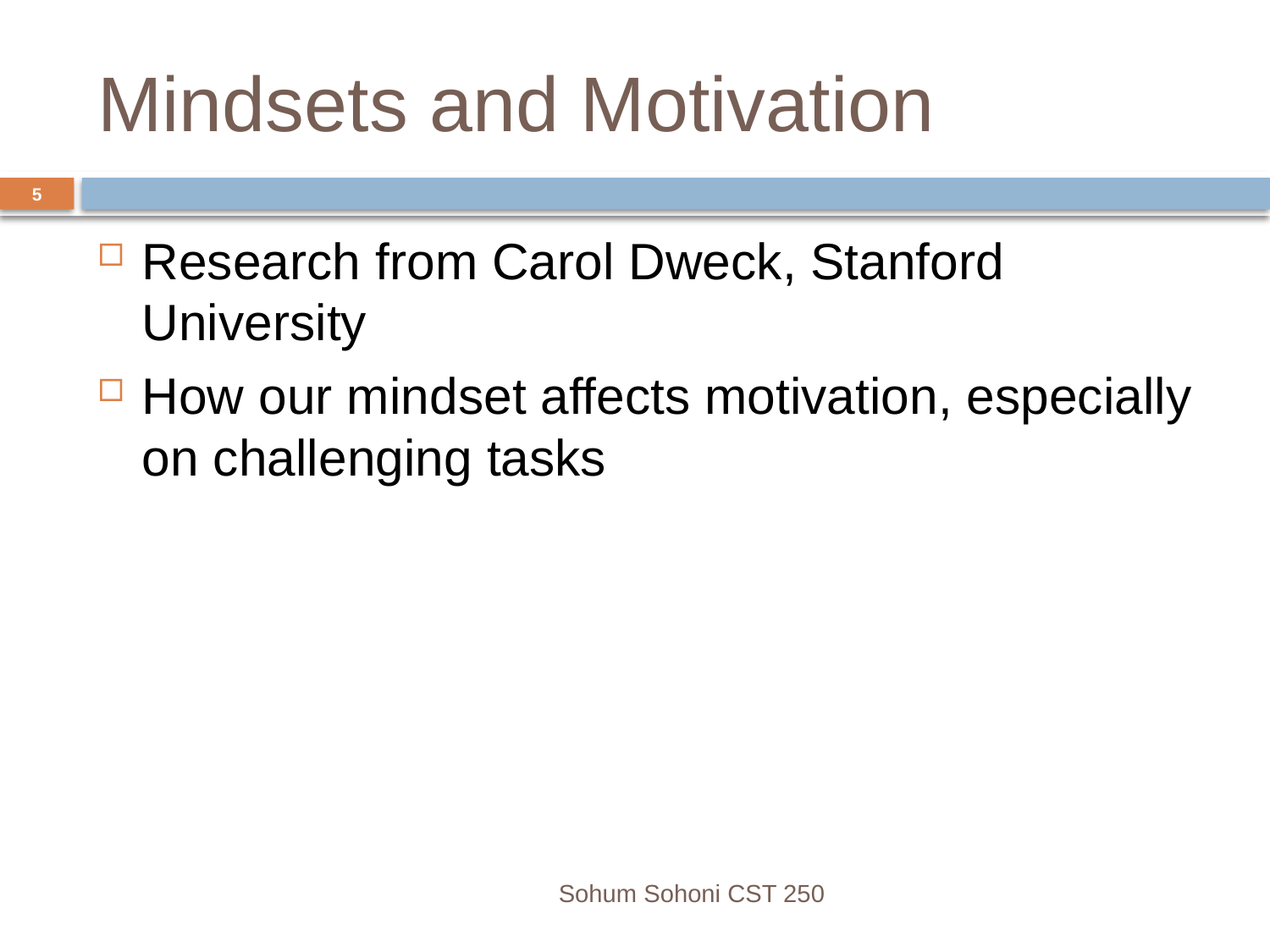

# Mindsets and Motivation
5
Research from Carol Dweck, Stanford University
How our mindset affects motivation, especially on challenging tasks
Sohum Sohoni CST 250